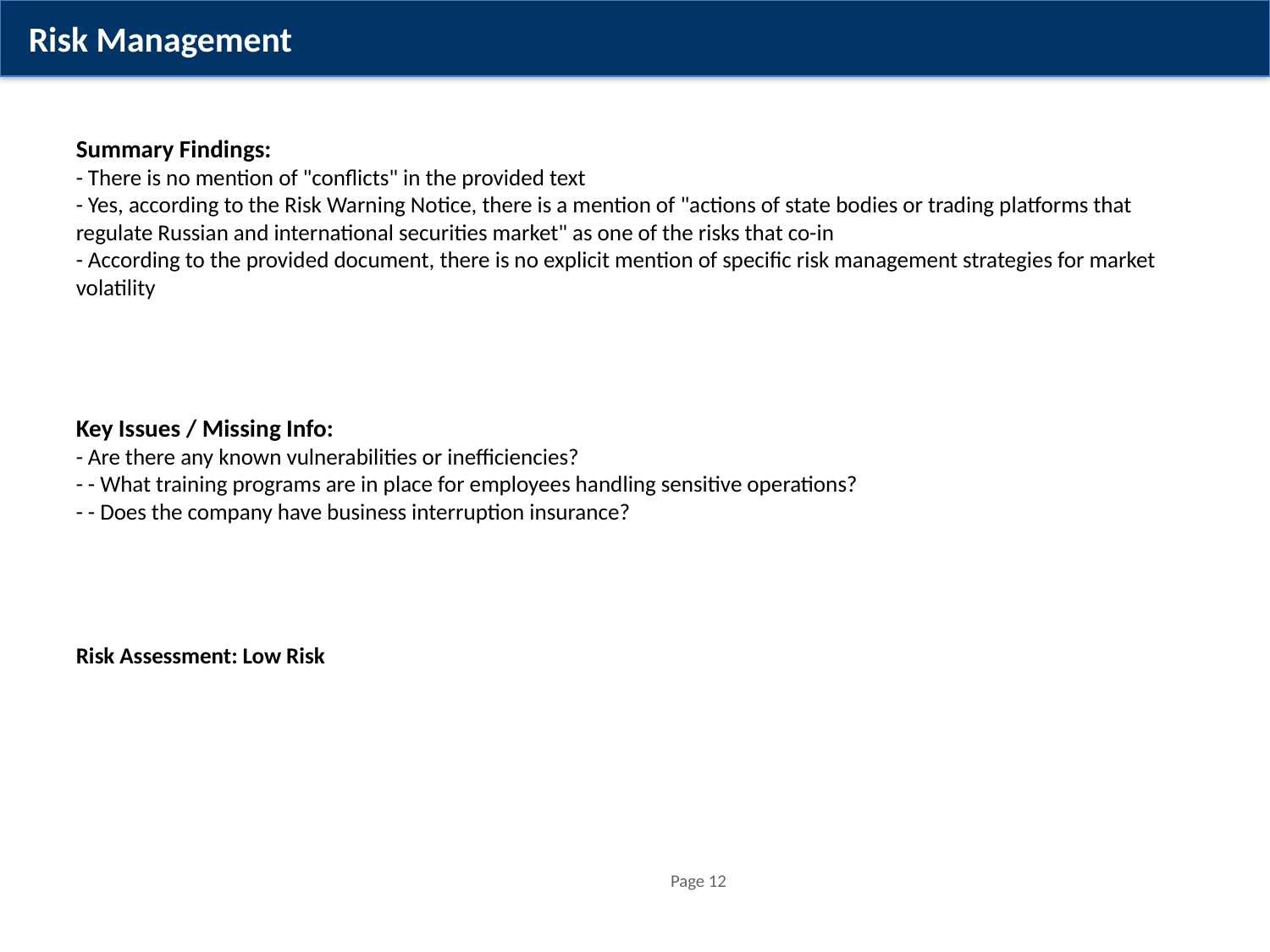

Risk Management
Summary Findings:
- There is no mention of "conflicts" in the provided text
- Yes, according to the Risk Warning Notice, there is a mention of "actions of state bodies or trading platforms that regulate Russian and international securities market" as one of the risks that co-in
- According to the provided document, there is no explicit mention of specific risk management strategies for market volatility
Key Issues / Missing Info:
- Are there any known vulnerabilities or inefficiencies?
- - What training programs are in place for employees handling sensitive operations?
- - Does the company have business interruption insurance?
Risk Assessment: Low Risk
Page 12